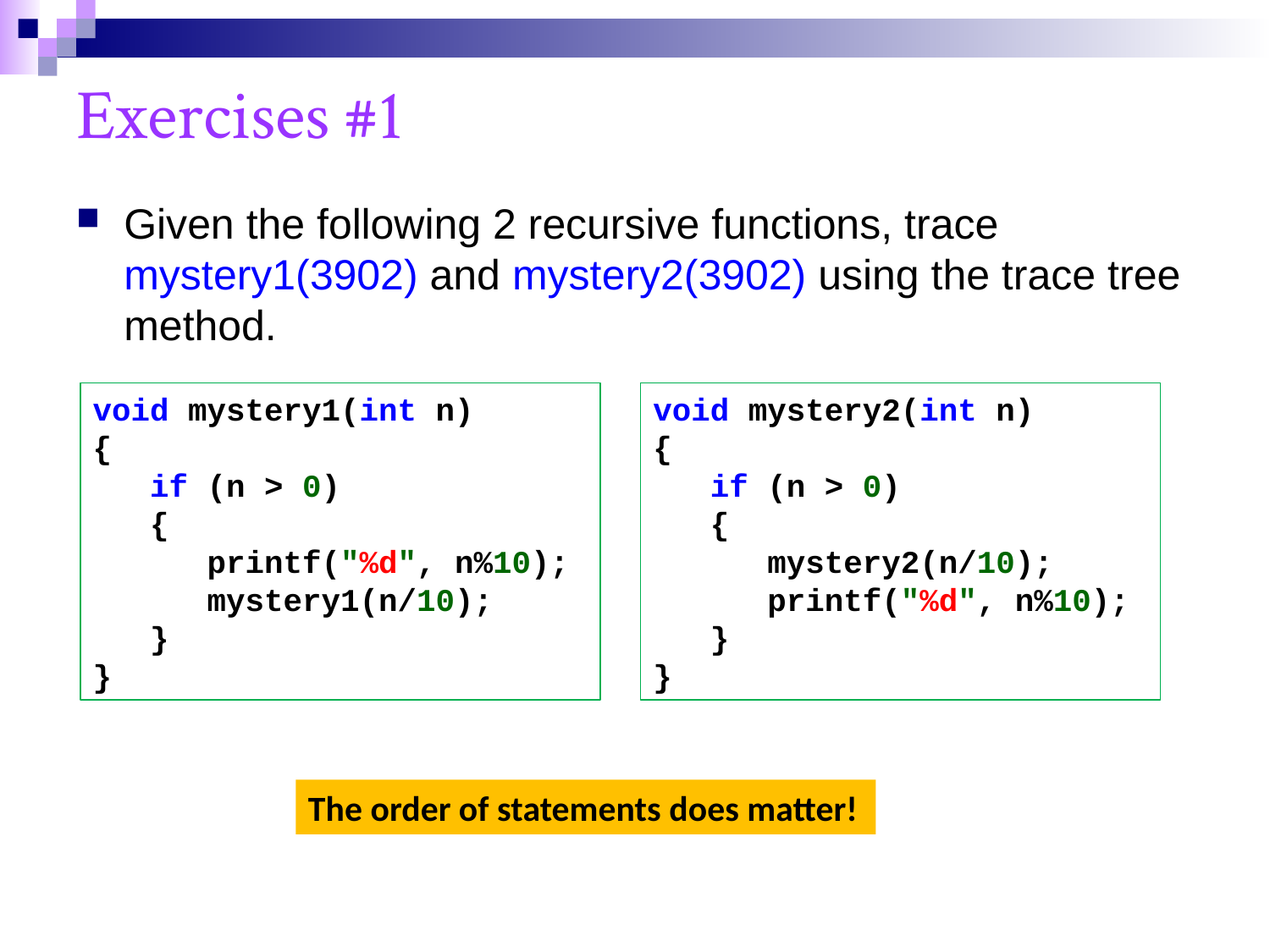

# Exercises #1
Given the following 2 recursive functions, trace mystery1(3902) and mystery2(3902) using the trace tree method.
void mystery1(int n)
{
   if (n > 0)
   {
      printf("%d", n%10);
      mystery1(n/10);
   }
}
void mystery2(int n)
{
   if (n > 0)
   {
      mystery2(n/10);
      printf("%d", n%10);
   }
}
The order of statements does matter!